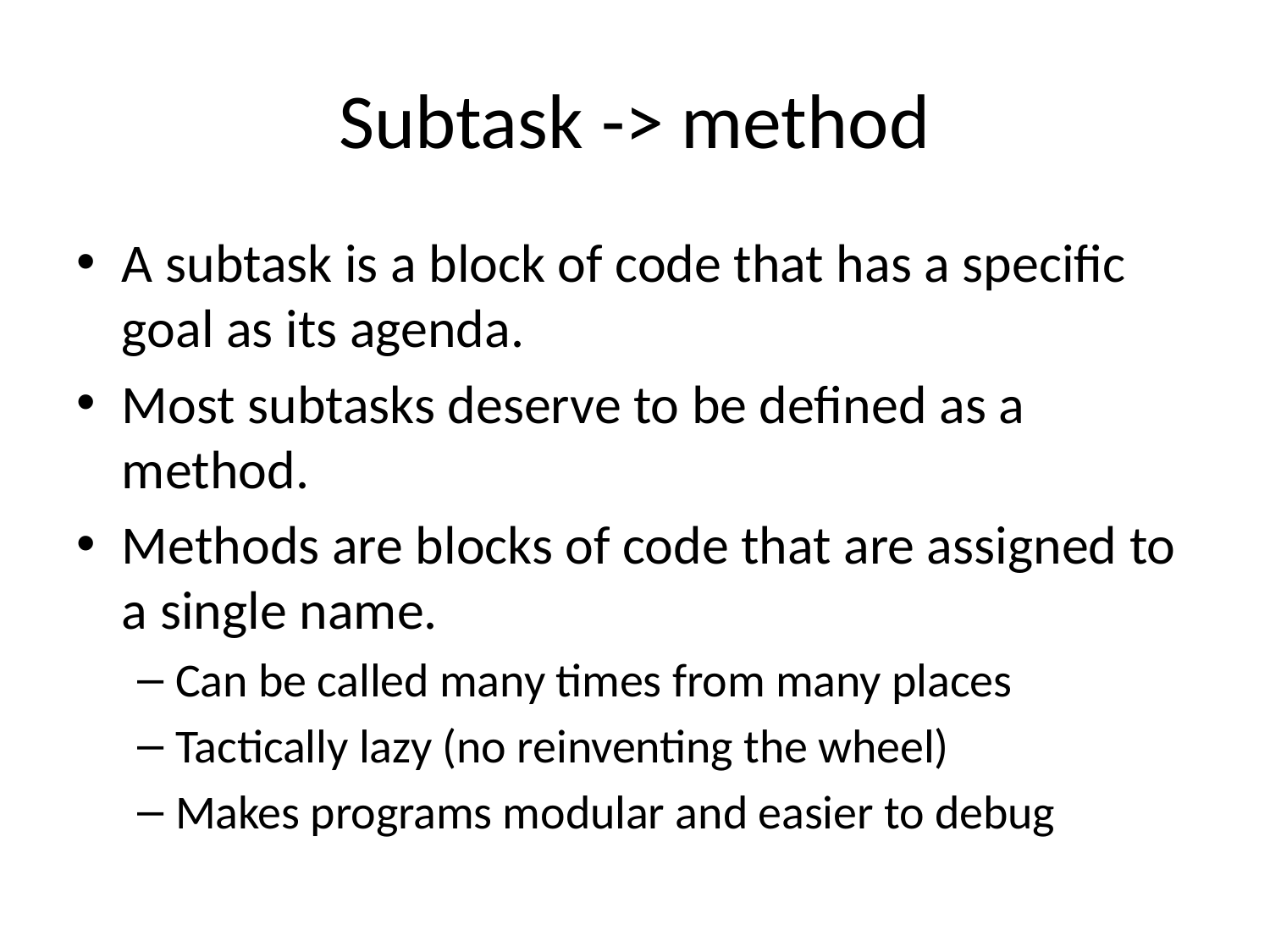

# Subtask -> method
A subtask is a block of code that has a specific goal as its agenda.
Most subtasks deserve to be defined as a method.
Methods are blocks of code that are assigned to a single name.
Can be called many times from many places
Tactically lazy (no reinventing the wheel)
Makes programs modular and easier to debug